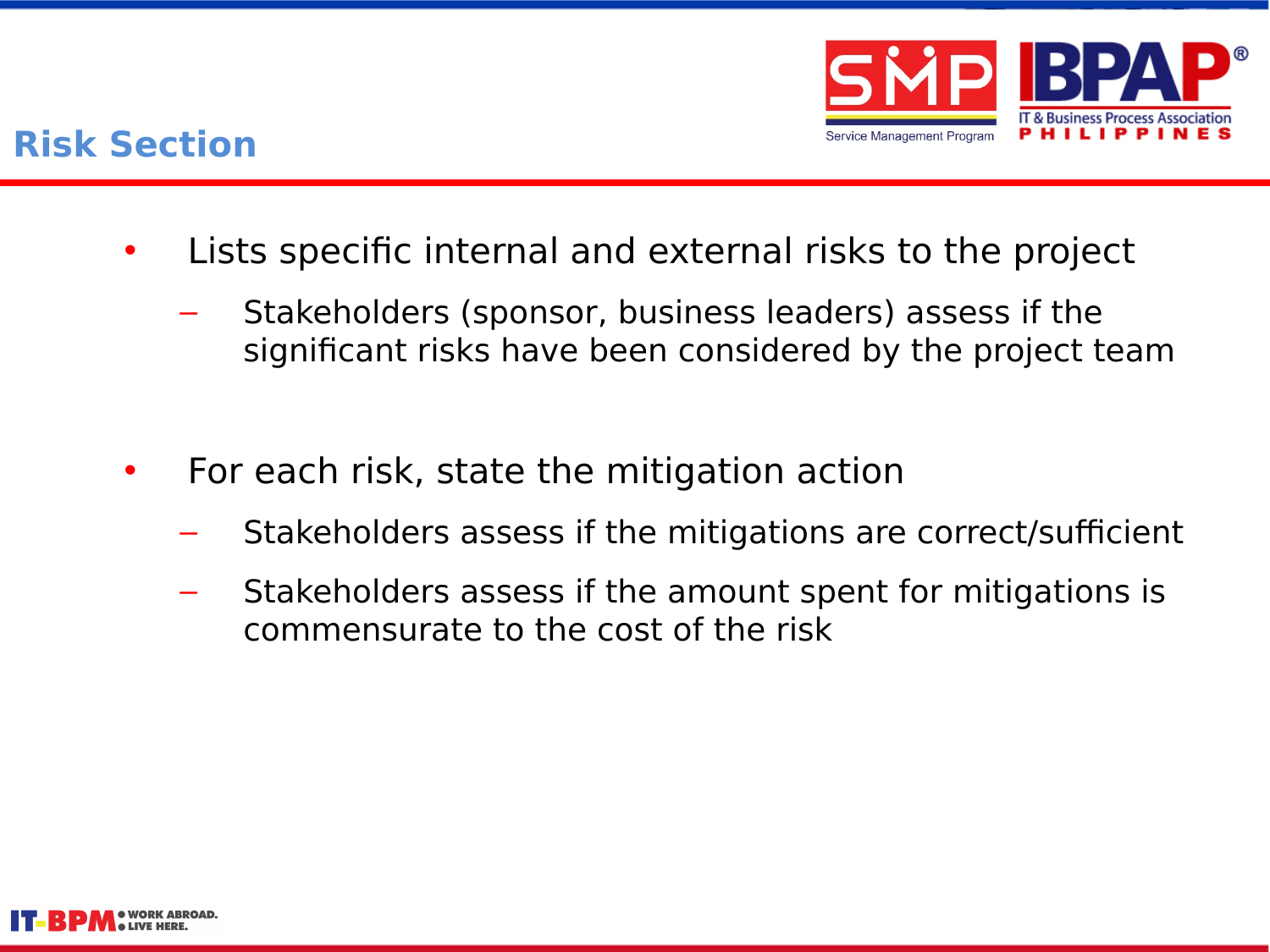

# Risk Section
Lists specific internal and external risks to the project
Stakeholders (sponsor, business leaders) assess if the significant risks have been considered by the project team

For each risk, state the mitigation action
Stakeholders assess if the mitigations are correct/sufficient
Stakeholders assess if the amount spent for mitigations is commensurate to the cost of the risk